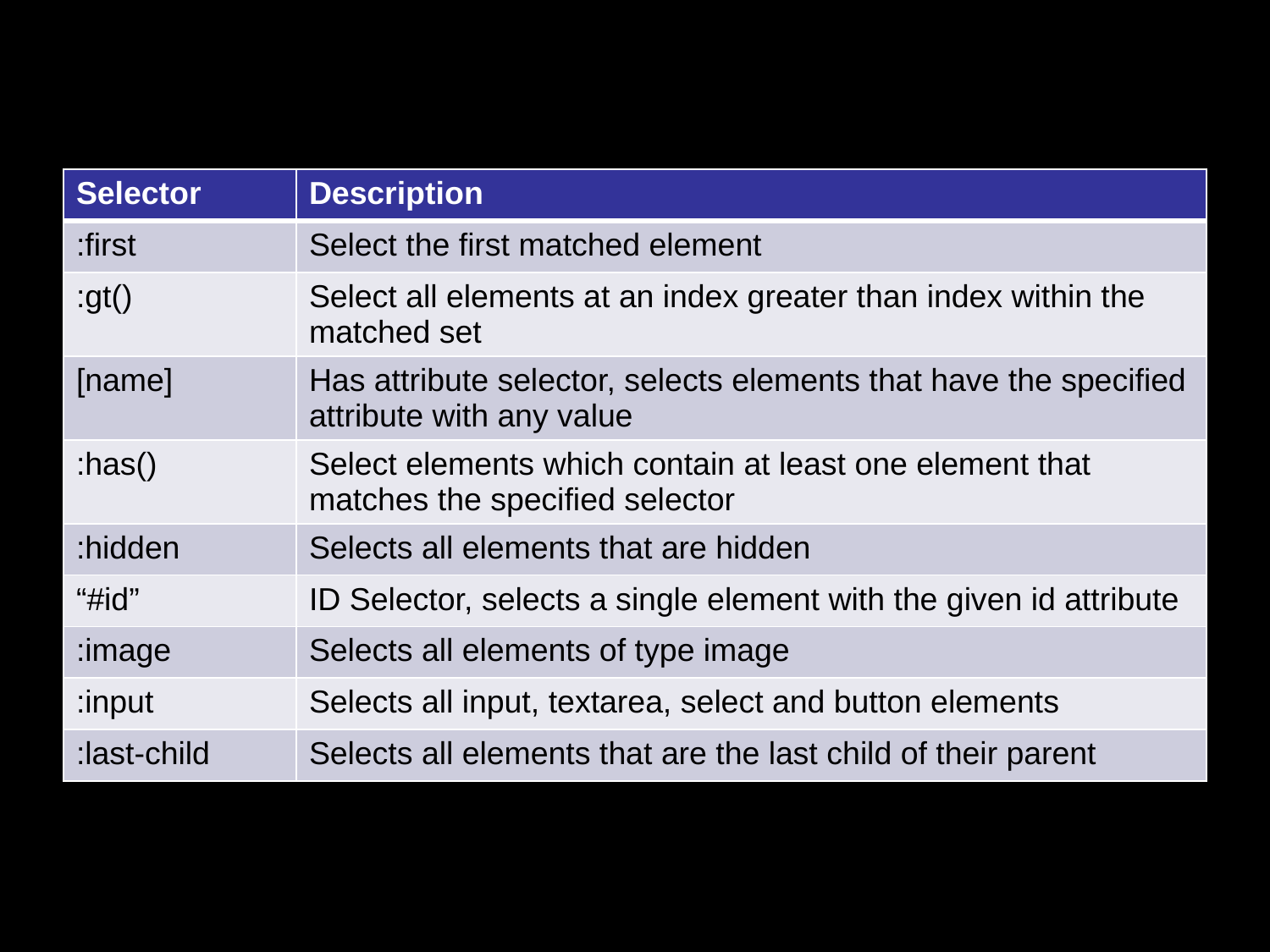

#
| Selector | Description |
| --- | --- |
| :first | Select the first matched element |
| :gt() | Select all elements at an index greater than index within the matched set |
| [name] | Has attribute selector, selects elements that have the specified attribute with any value |
| :has() | Select elements which contain at least one element that matches the specified selector |
| :hidden | Selects all elements that are hidden |
| “#id” | ID Selector, selects a single element with the given id attribute |
| :image | Selects all elements of type image |
| :input | Selects all input, textarea, select and button elements |
| :last-child | Selects all elements that are the last child of their parent |